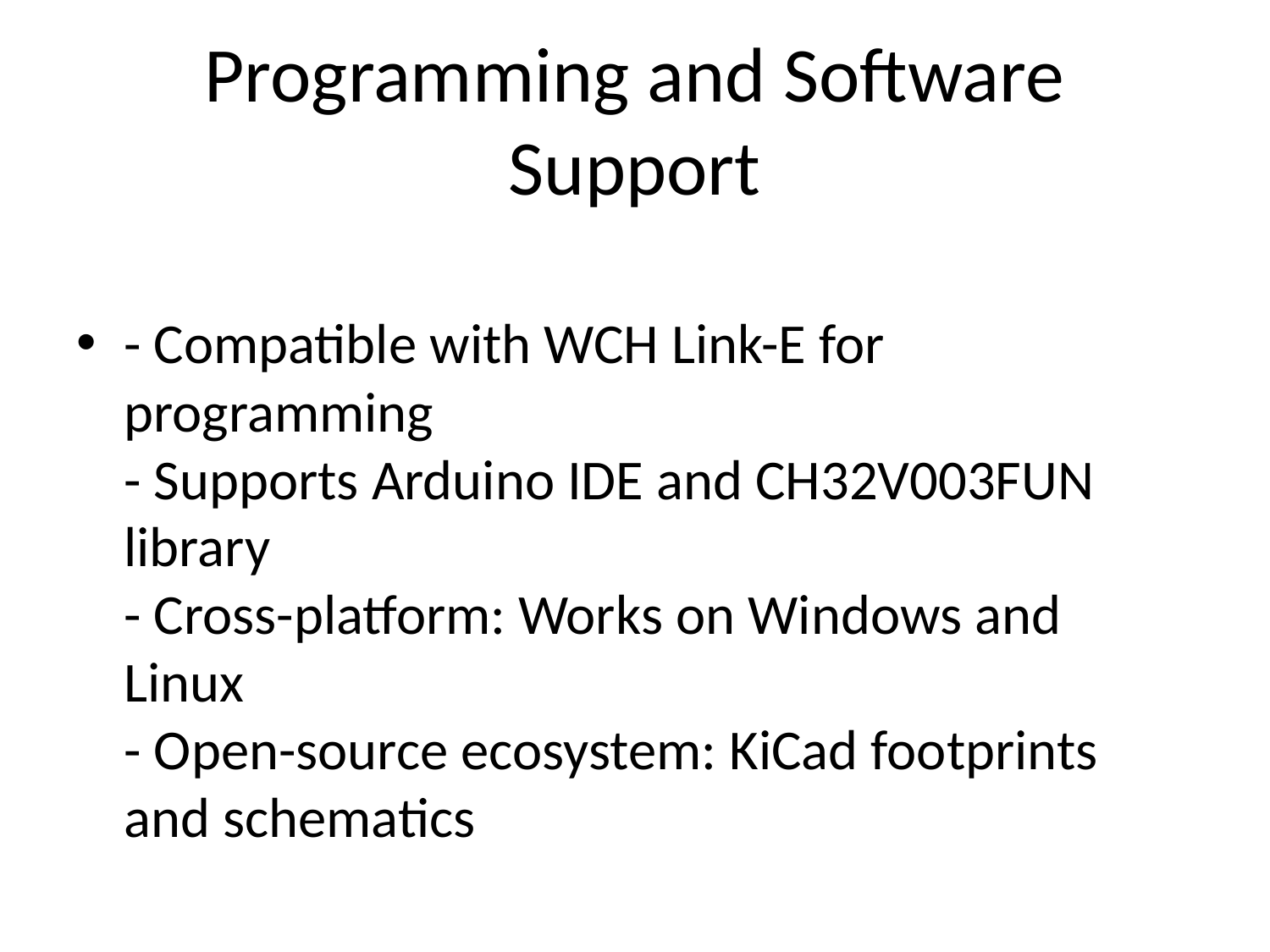

# Programming and Software Support

- Compatible with WCH Link-E for programming
- Supports Arduino IDE and CH32V003FUN library
- Cross-platform: Works on Windows and Linux
- Open-source ecosystem: KiCad footprints and schematics